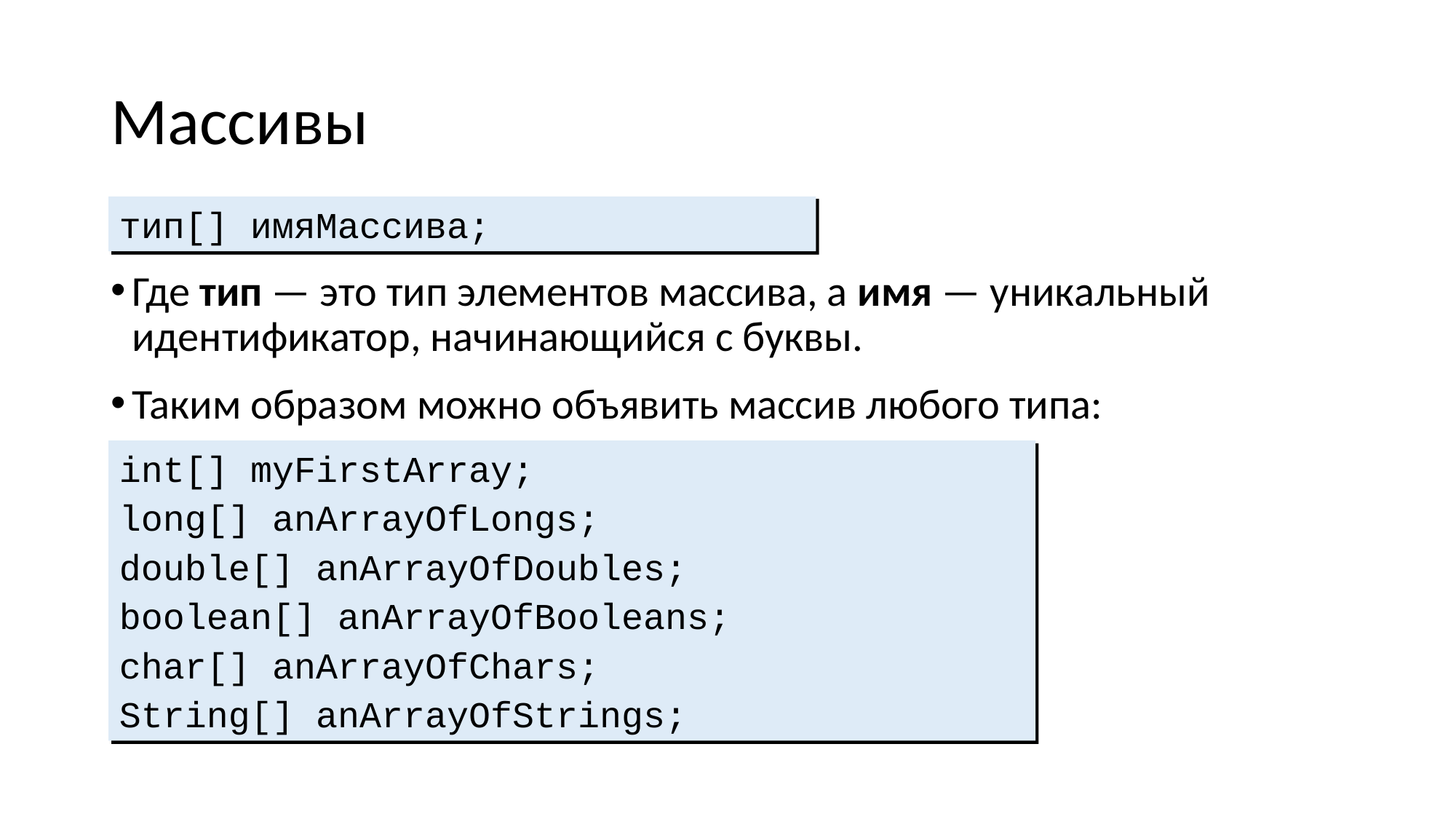

# Массивы
тип[] имяМассива;

Где тип — это тип элементов массива, а имя — уникальный идентификатор, начинающийся с буквы.
Таким образом можно объявить массив любого типа:

int[] myFirstArray;
long[] anArrayOfLongs;
double[] anArrayOfDoubles;
boolean[] anArrayOfBooleans;
char[] anArrayOfChars;
String[] anArrayOfStrings;